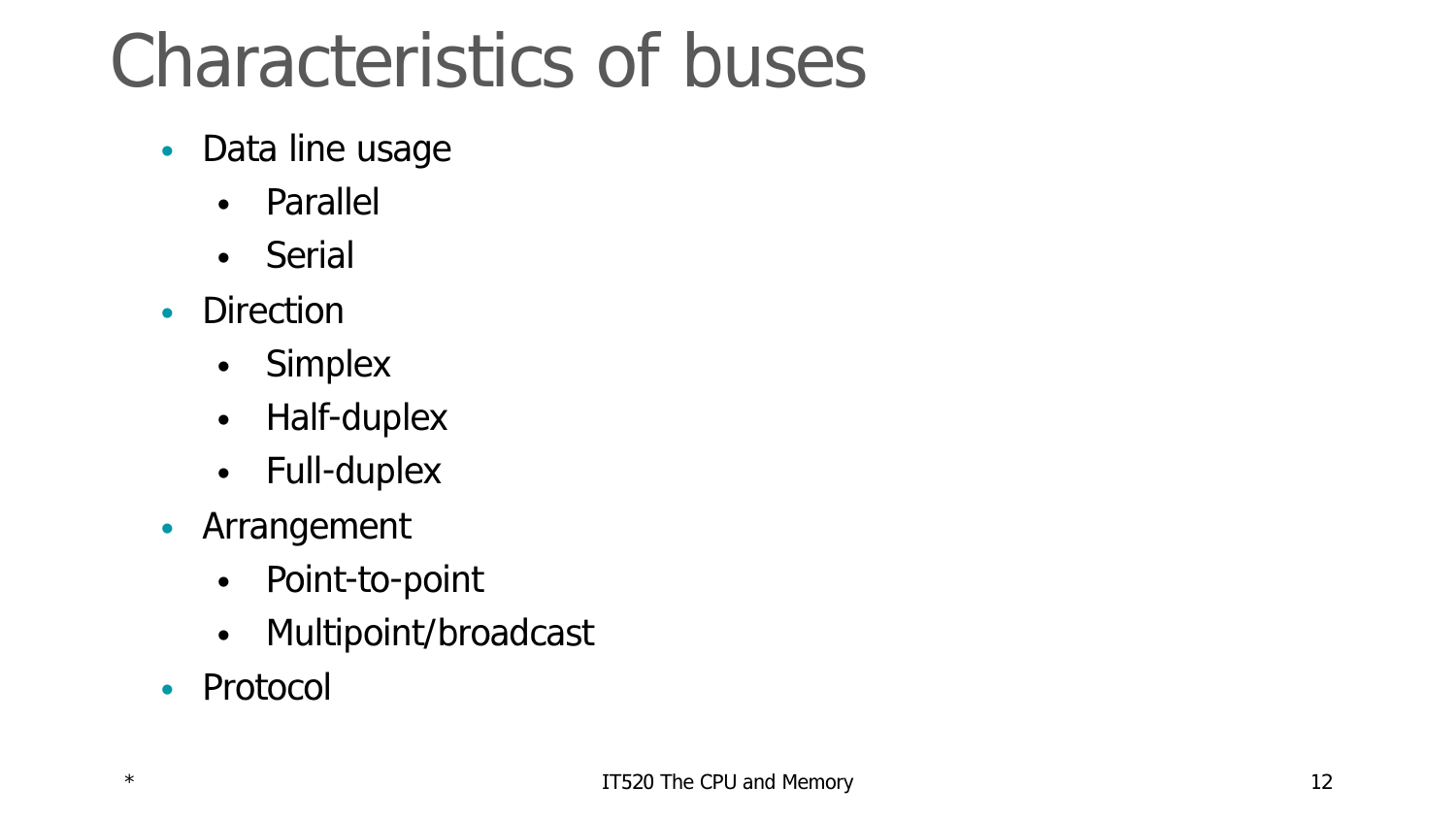

# Characteristics of buses
Data line usage
Parallel
Serial
Direction
Simplex
Half-duplex
Full-duplex
Arrangement
Point-to-point
Multipoint/broadcast
Protocol

*
IT520 The CPU and Memory
12